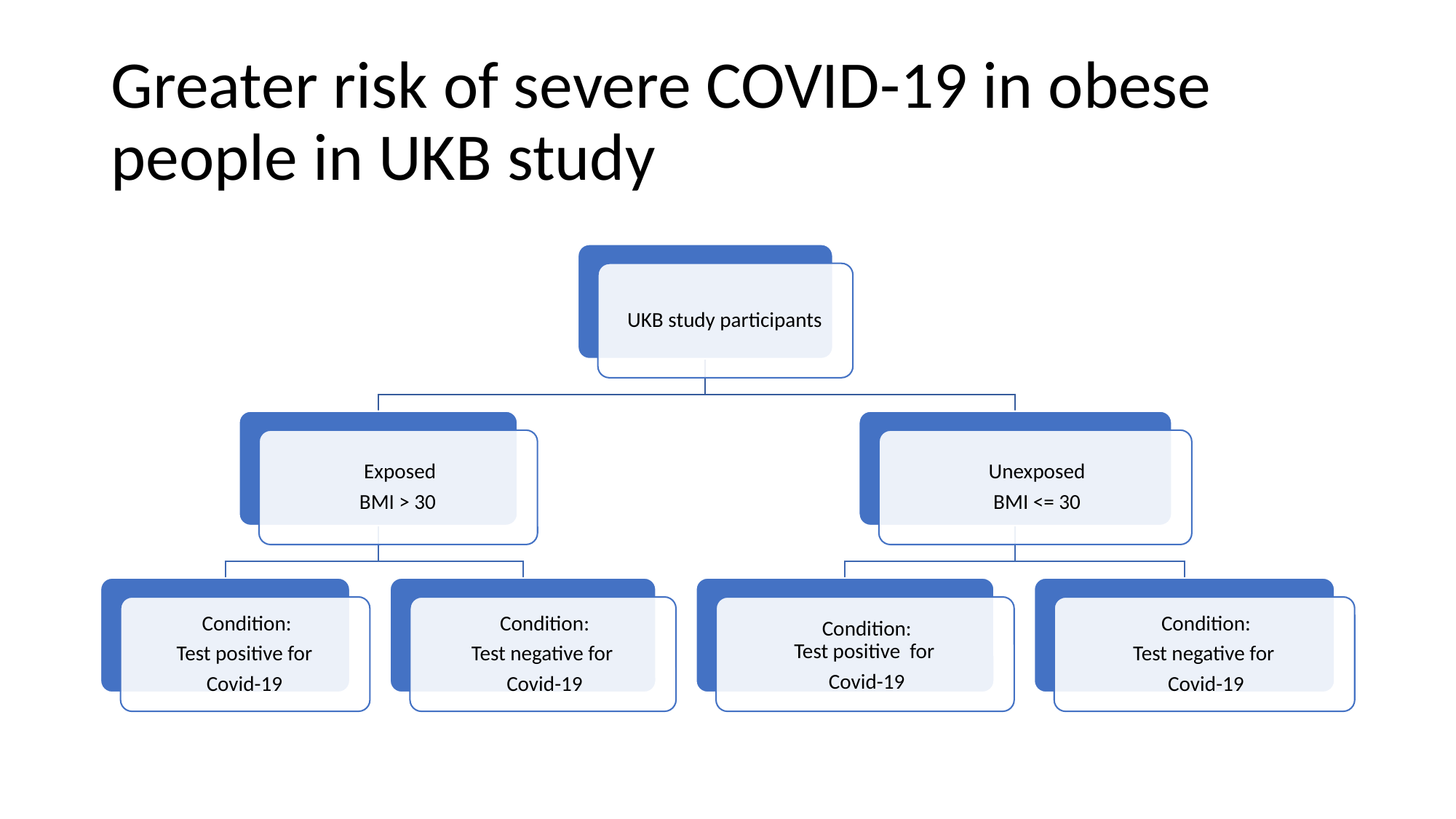

# Greater risk of severe COVID-19 in obese people in UKB study
UKB study participants
Exposed
BMI > 30
Condition:
Test positive for
Covid-19
Condition:
Test negative for
Covid-19
Unexposed
BMI <= 30
Condition:
Test positive  for
Covid-19
Condition:
Test negative for
Covid-19